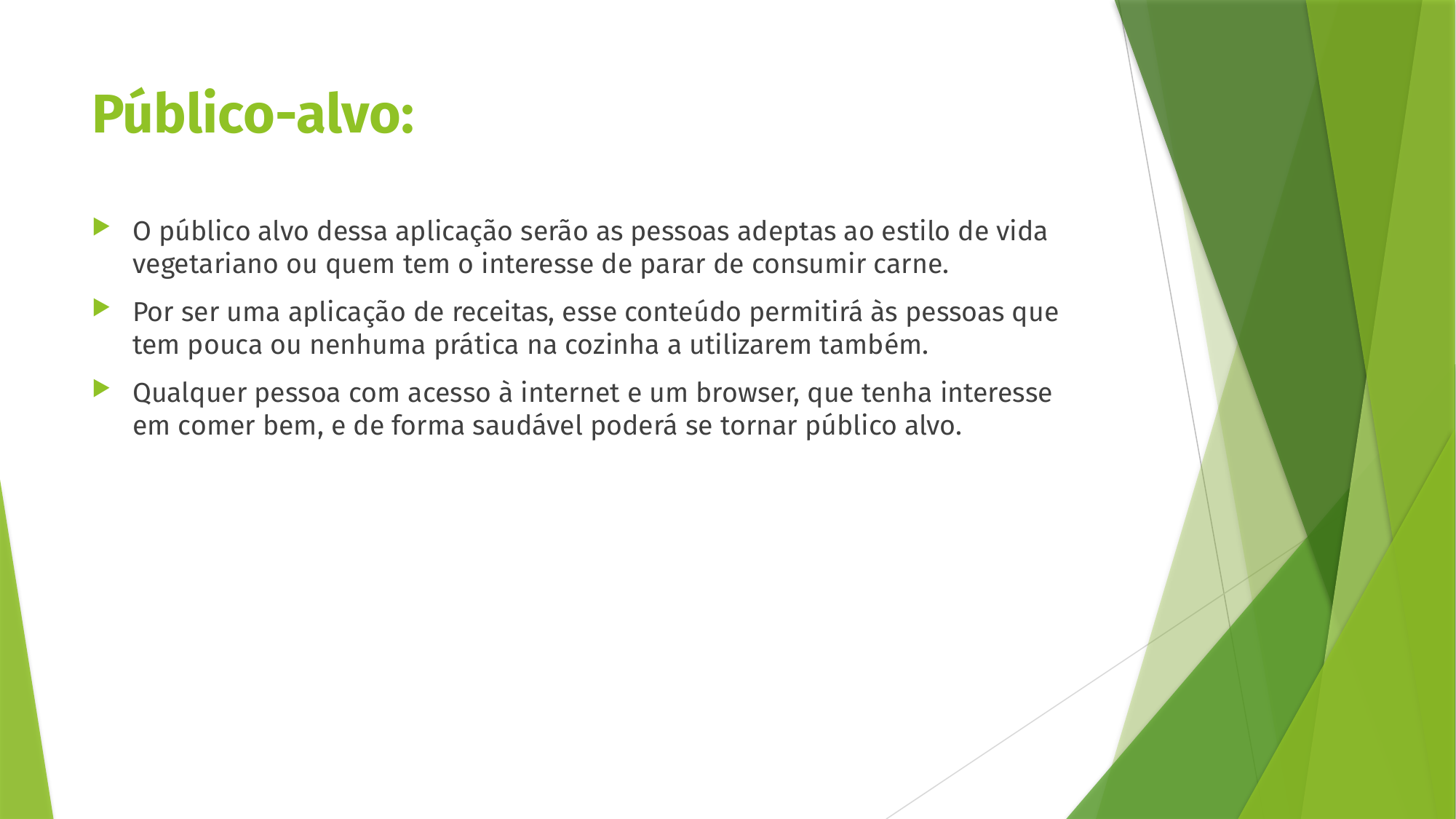

# Público-alvo:
O público alvo dessa aplicação serão as pessoas adeptas ao estilo de vida vegetariano ou quem tem o interesse de parar de consumir carne.
Por ser uma aplicação de receitas, esse conteúdo permitirá às pessoas que tem pouca ou nenhuma prática na cozinha a utilizarem também.
Qualquer pessoa com acesso à internet e um browser, que tenha interesse em comer bem, e de forma saudável poderá se tornar público alvo.